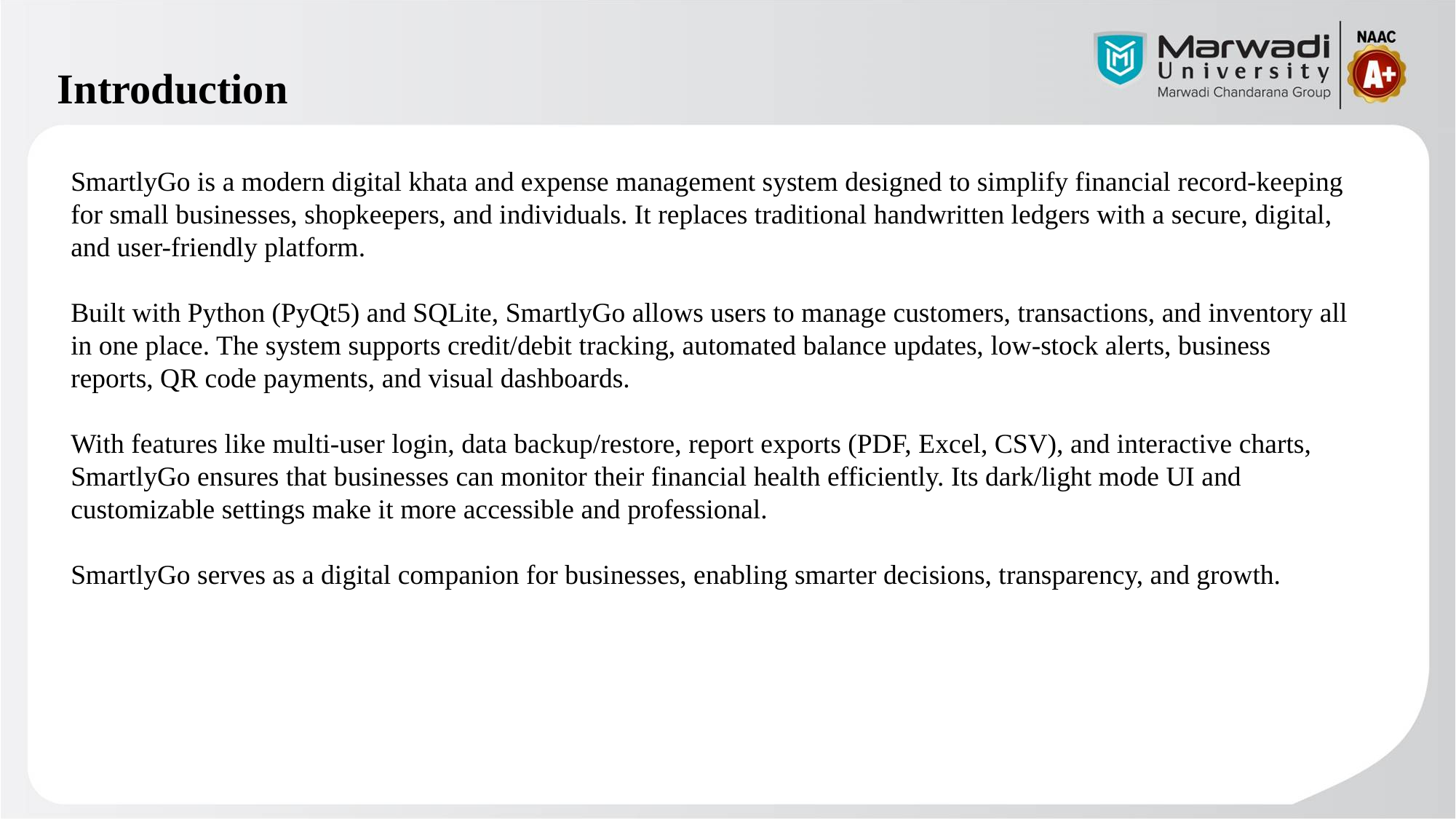

Introduction
SmartlyGo is a modern digital khata and expense management system designed to simplify financial record-keeping for small businesses, shopkeepers, and individuals. It replaces traditional handwritten ledgers with a secure, digital, and user-friendly platform.

Built with Python (PyQt5) and SQLite, SmartlyGo allows users to manage customers, transactions, and inventory all in one place. The system supports credit/debit tracking, automated balance updates, low-stock alerts, business reports, QR code payments, and visual dashboards.

With features like multi-user login, data backup/restore, report exports (PDF, Excel, CSV), and interactive charts, SmartlyGo ensures that businesses can monitor their financial health efficiently. Its dark/light mode UI and customizable settings make it more accessible and professional.

SmartlyGo serves as a digital companion for businesses, enabling smarter decisions, transparency, and growth.